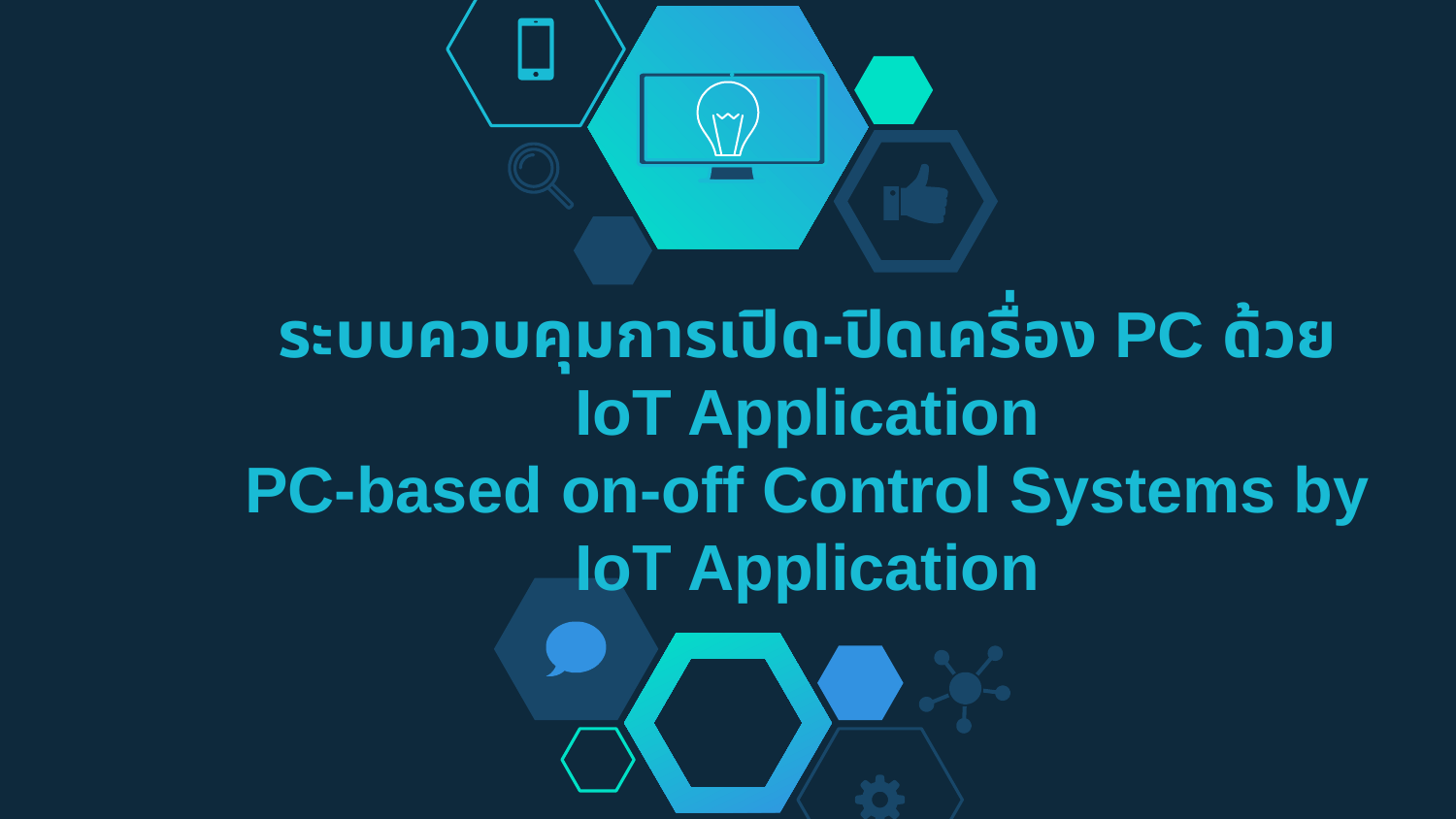

# ระบบควบคุมการเปิด-ปิดเครื่อง PC ด้วย IoT Application PC-based on-off Control Systems by IoT Application